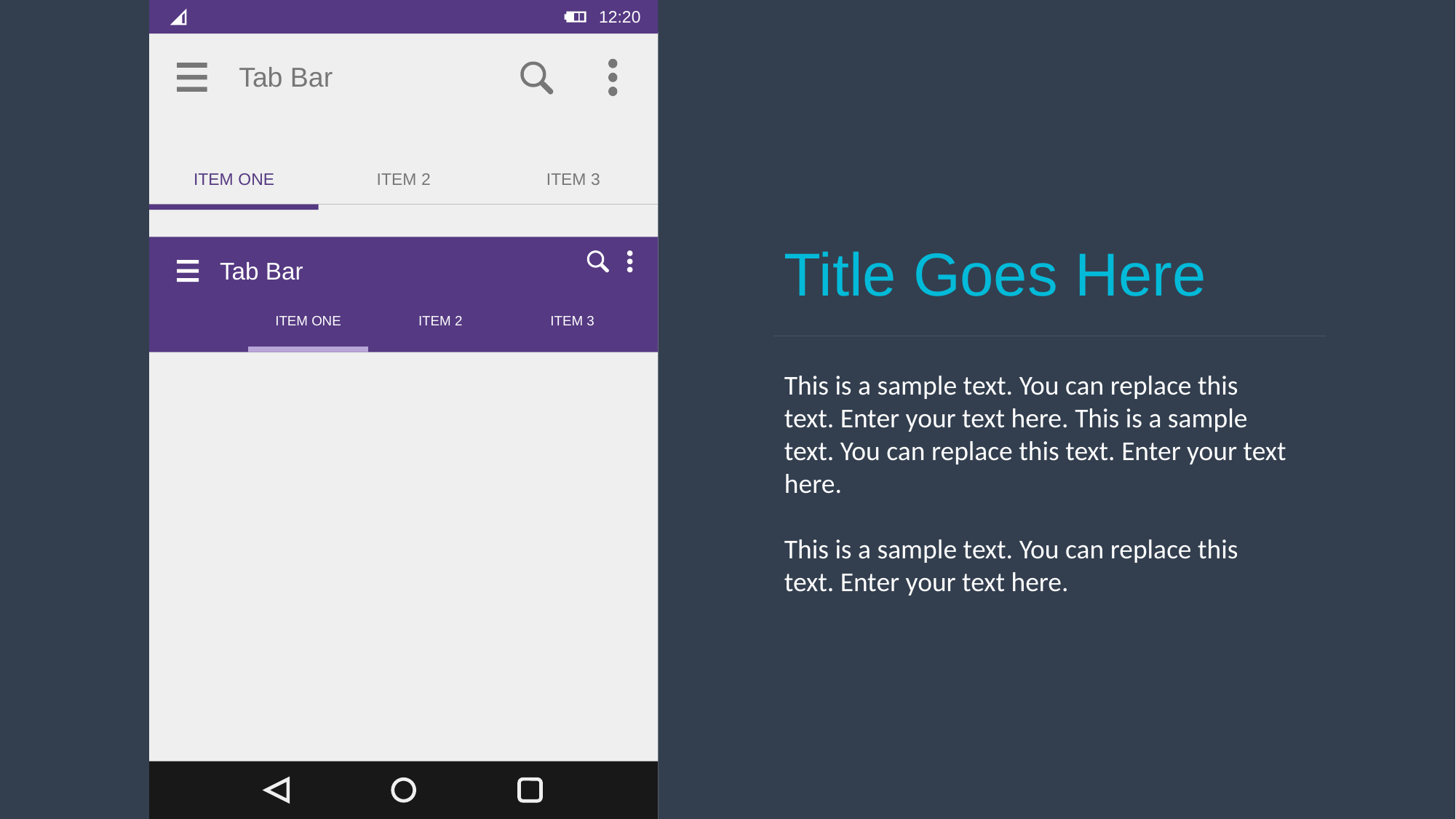

12:20

Tab Bar

Item One
Item 2
Item 3

Title Goes Here

Tab Bar

Item One
Item 2
Item 3

This is a sample text. You can replace this text. Enter your text here. This is a sample text. You can replace this text. Enter your text here.

This is a sample text. You can replace this text. Enter your text here.